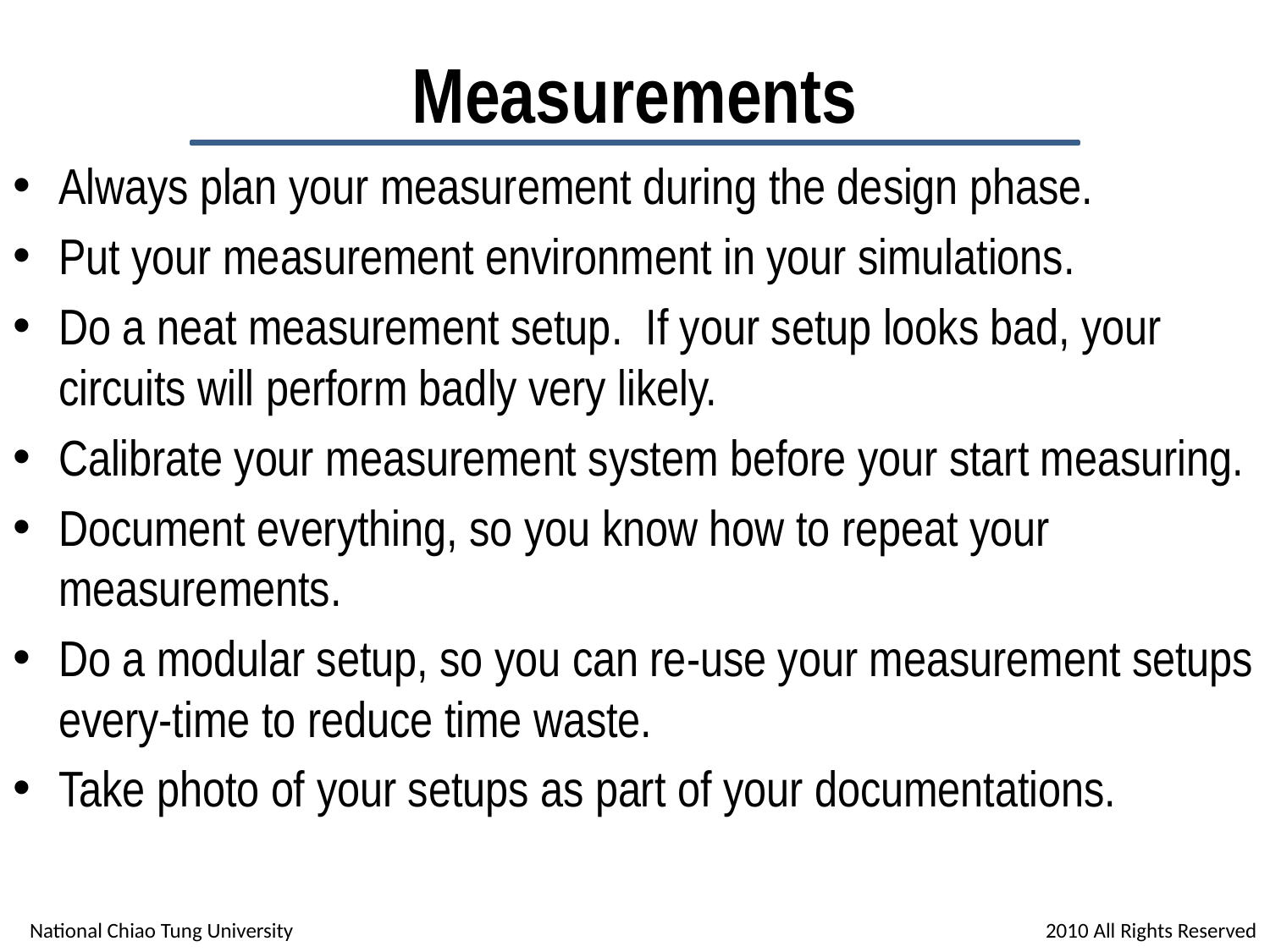

# Measurements
Always plan your measurement during the design phase.
Put your measurement environment in your simulations.
Do a neat measurement setup.  If your setup looks bad, your circuits will perform badly very likely.
Calibrate your measurement system before your start measuring.
Document everything, so you know how to repeat your measurements.
Do a modular setup, so you can re-use your measurement setups every-time to reduce time waste.
Take photo of your setups as part of your documentations.
National Chiao Tung University						2010 All Rights Reserved